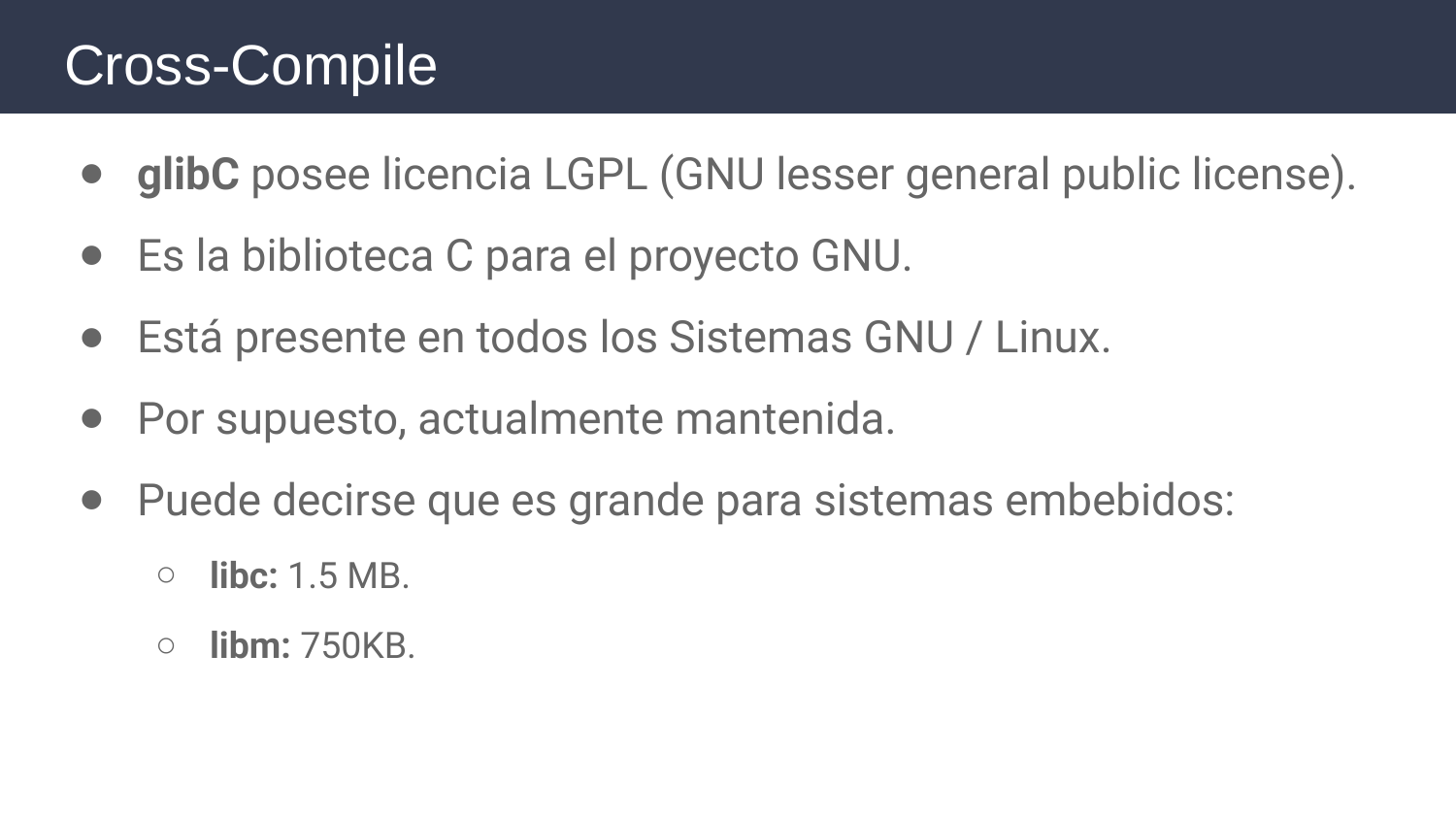

# Cross-Compile

glibC posee licencia LGPL (GNU lesser general public license).
Es la biblioteca C para el proyecto GNU.
Está presente en todos los Sistemas GNU / Linux.
Por supuesto, actualmente mantenida.
Puede decirse que es grande para sistemas embebidos:
libc: 1.5 MB.
libm: 750KB.